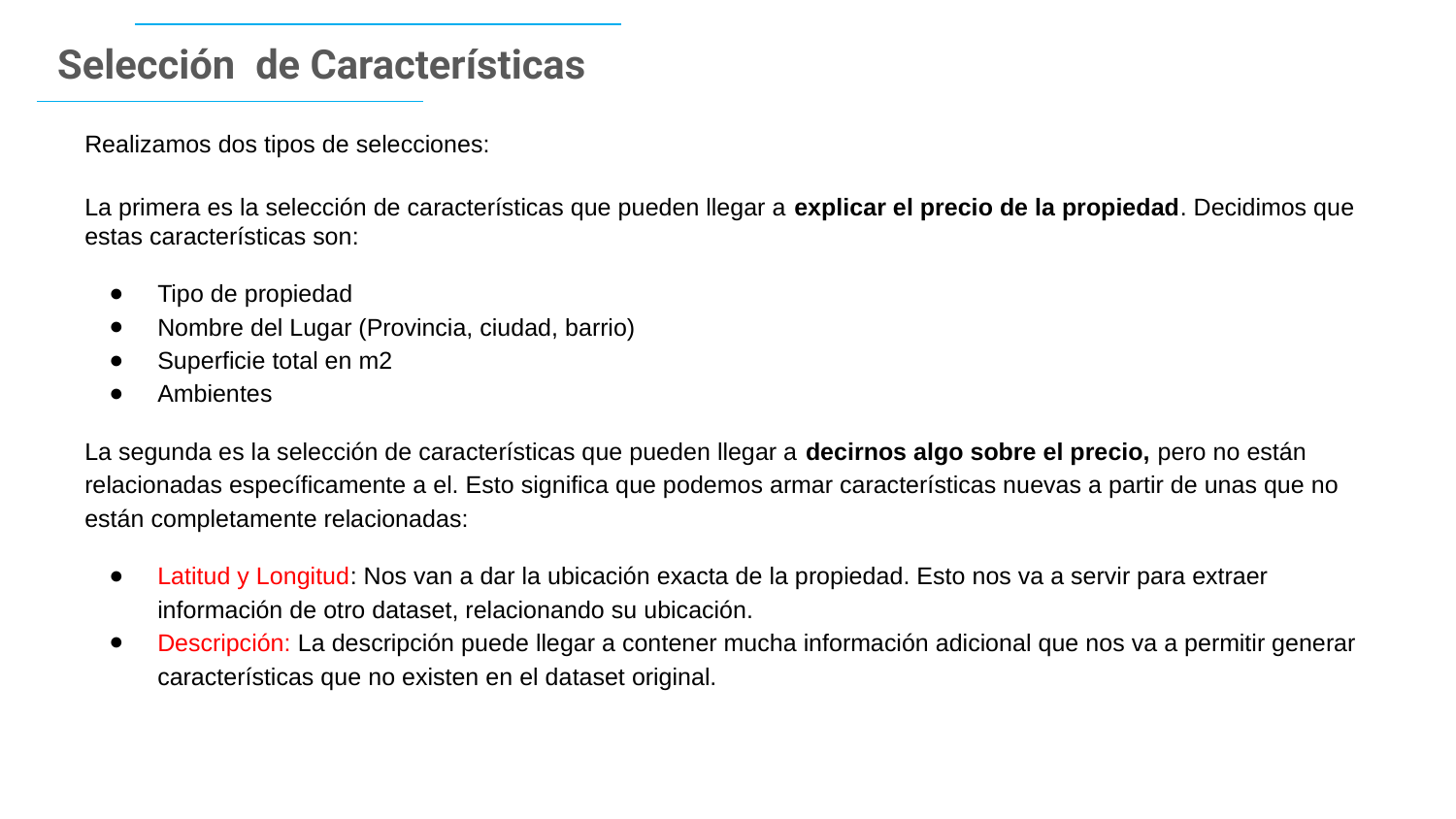

Selección  de Características

Realizamos dos tipos de selecciones:

La primera es la selección de características que pueden llegar a explicar el precio de la propiedad. Decidimos que estas características son:
Tipo de propiedad
Nombre del Lugar (Provincia, ciudad, barrio)
Superficie total en m2
Ambientes
La segunda es la selección de características que pueden llegar a decirnos algo sobre el precio, pero no están relacionadas específicamente a el. Esto significa que podemos armar características nuevas a partir de unas que no están completamente relacionadas:
Latitud y Longitud: Nos van a dar la ubicación exacta de la propiedad. Esto nos va a servir para extraer información de otro dataset, relacionando su ubicación.
Descripción: La descripción puede llegar a contener mucha información adicional que nos va a permitir generar características que no existen en el dataset original.